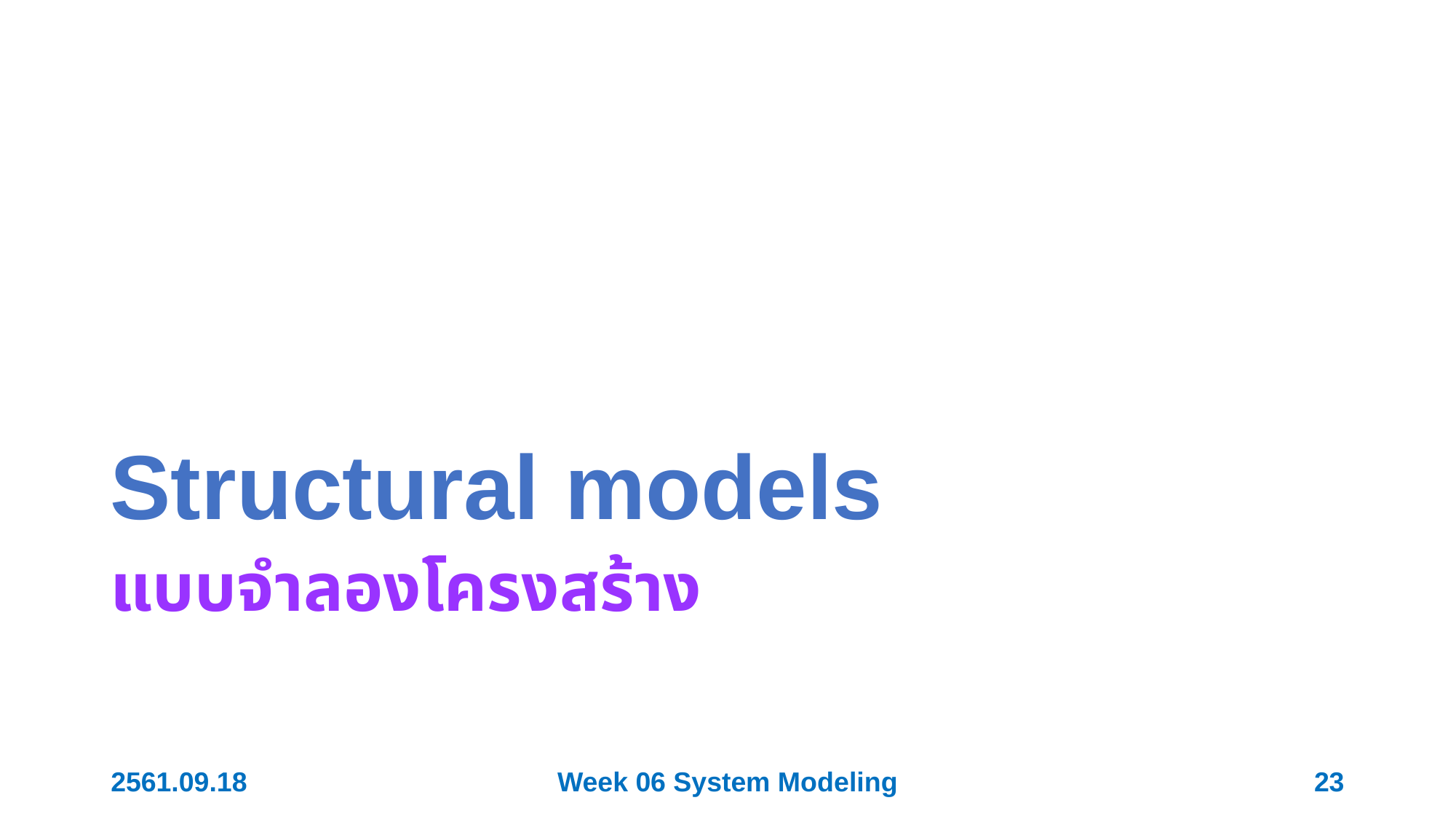

# Structural models
แบบจำลองโครงสร้าง
2561.09.18
Week 06 System Modeling
23